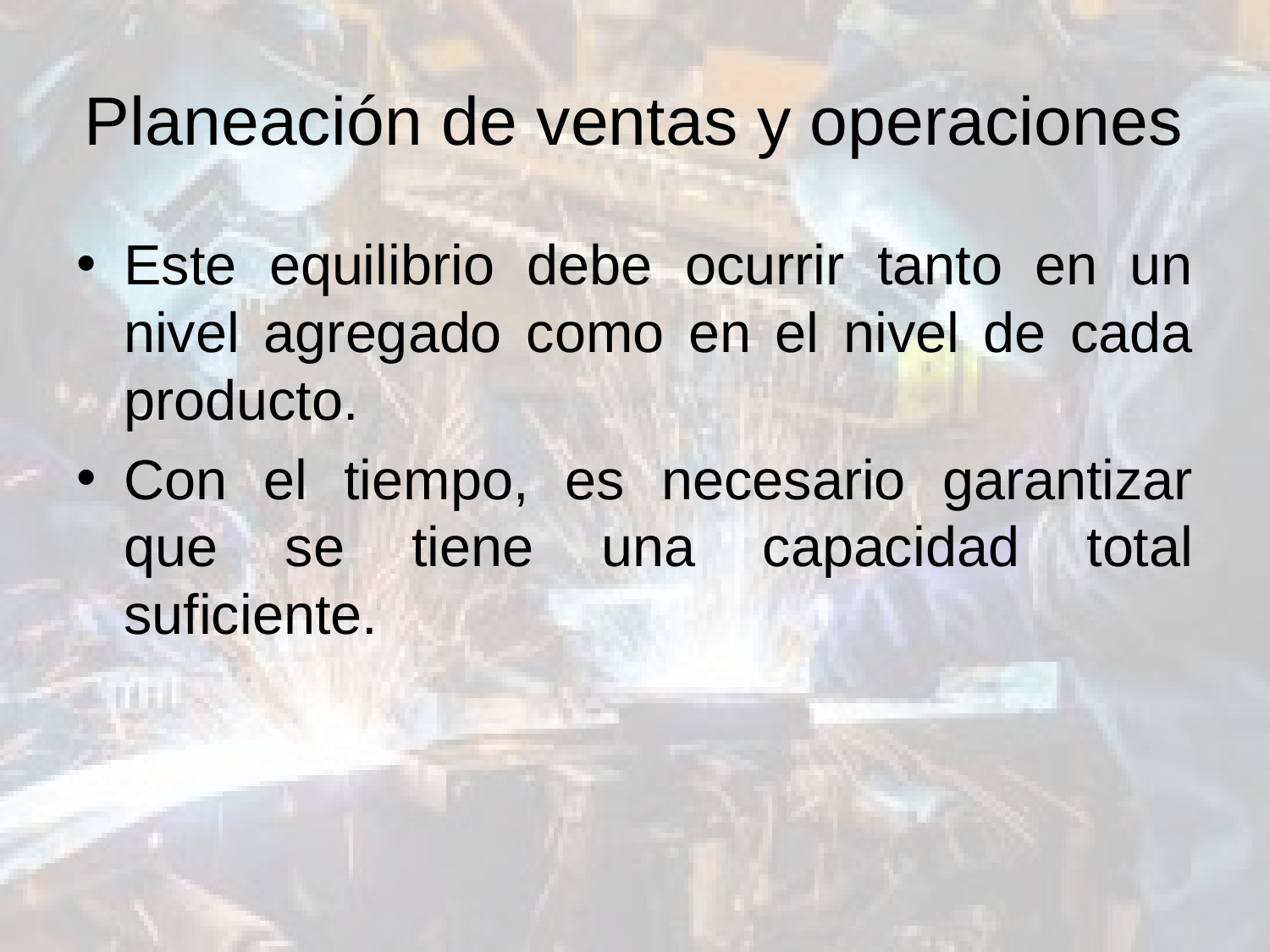

# Planeación de ventas y operaciones
Este equilibrio debe ocurrir tanto en un nivel agregado como en el nivel de cada producto.
Con el tiempo, es necesario garantizar que se tiene una capacidad total suficiente.